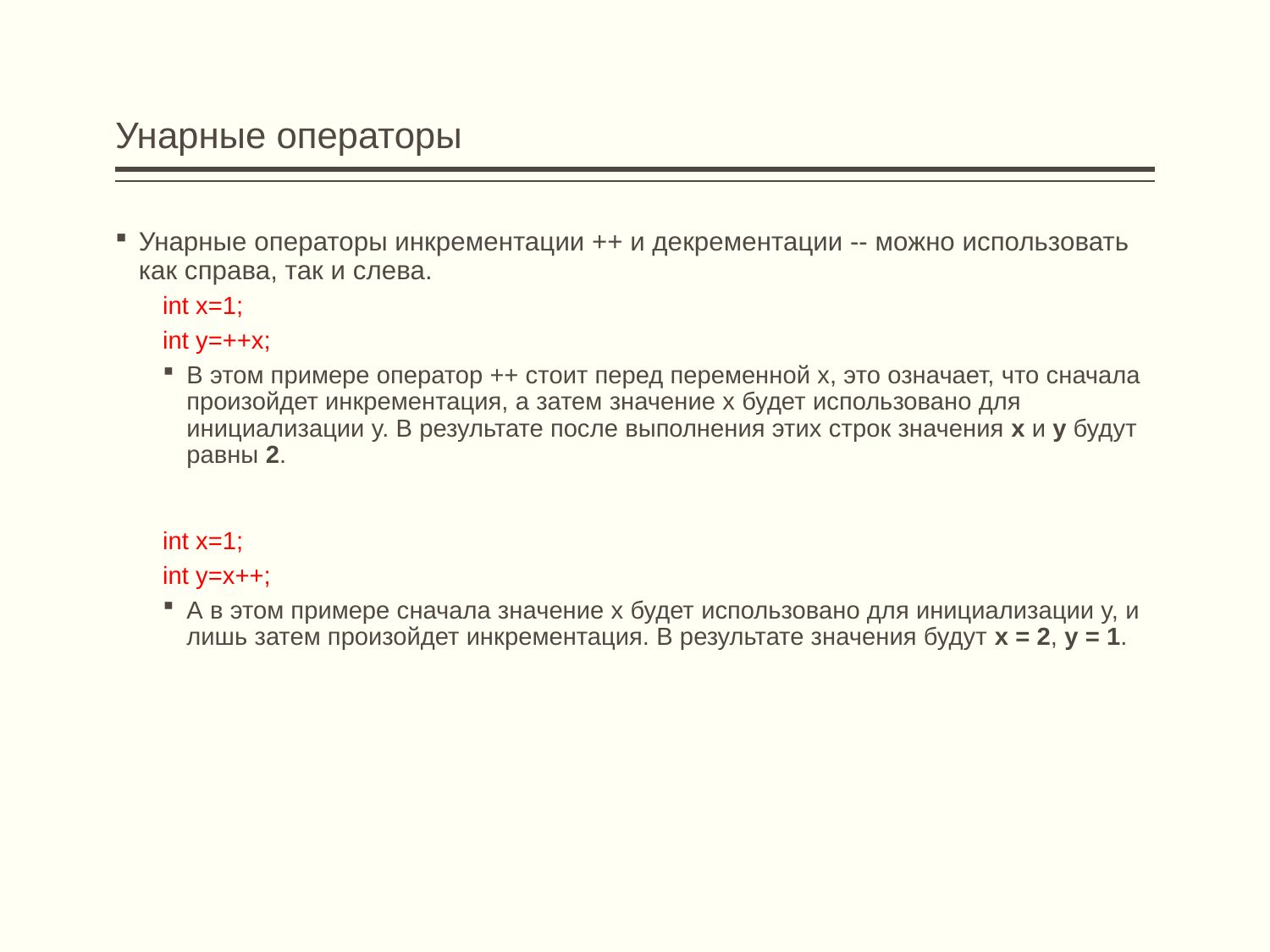

# Унарные операторы
Унарные операторы инкрементации ++ и декрементации -- можно использовать как справа, так и слева.
int x=1;
int y=++x;
В этом примере оператор ++ стоит перед переменной x, это означает, что сначала произойдет инкрементация, а затем значение x будет использовано для инициализации y. В результате после выполнения этих строк значения x и y будут равны 2.

int x=1;
int y=x++;
А в этом примере сначала значение x будет использовано для инициализации y, и лишь затем произойдет инкрементация. В результате значения будут x = 2, y = 1.